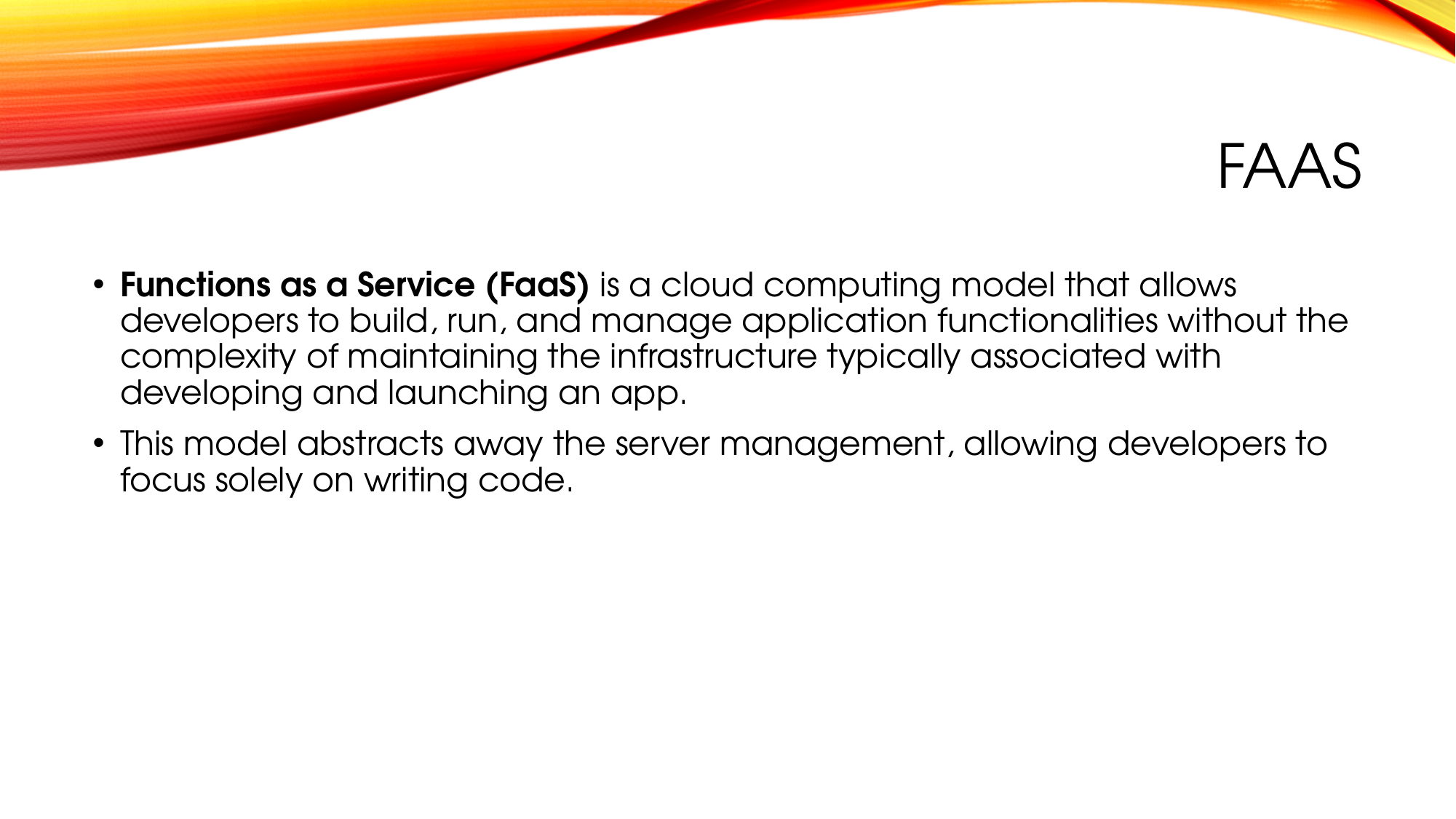

# FaaS
Functions as a Service (FaaS) is a cloud computing model that allows developers to build, run, and manage application functionalities without the complexity of maintaining the infrastructure typically associated with developing and launching an app.
This model abstracts away the server management, allowing developers to focus solely on writing code.